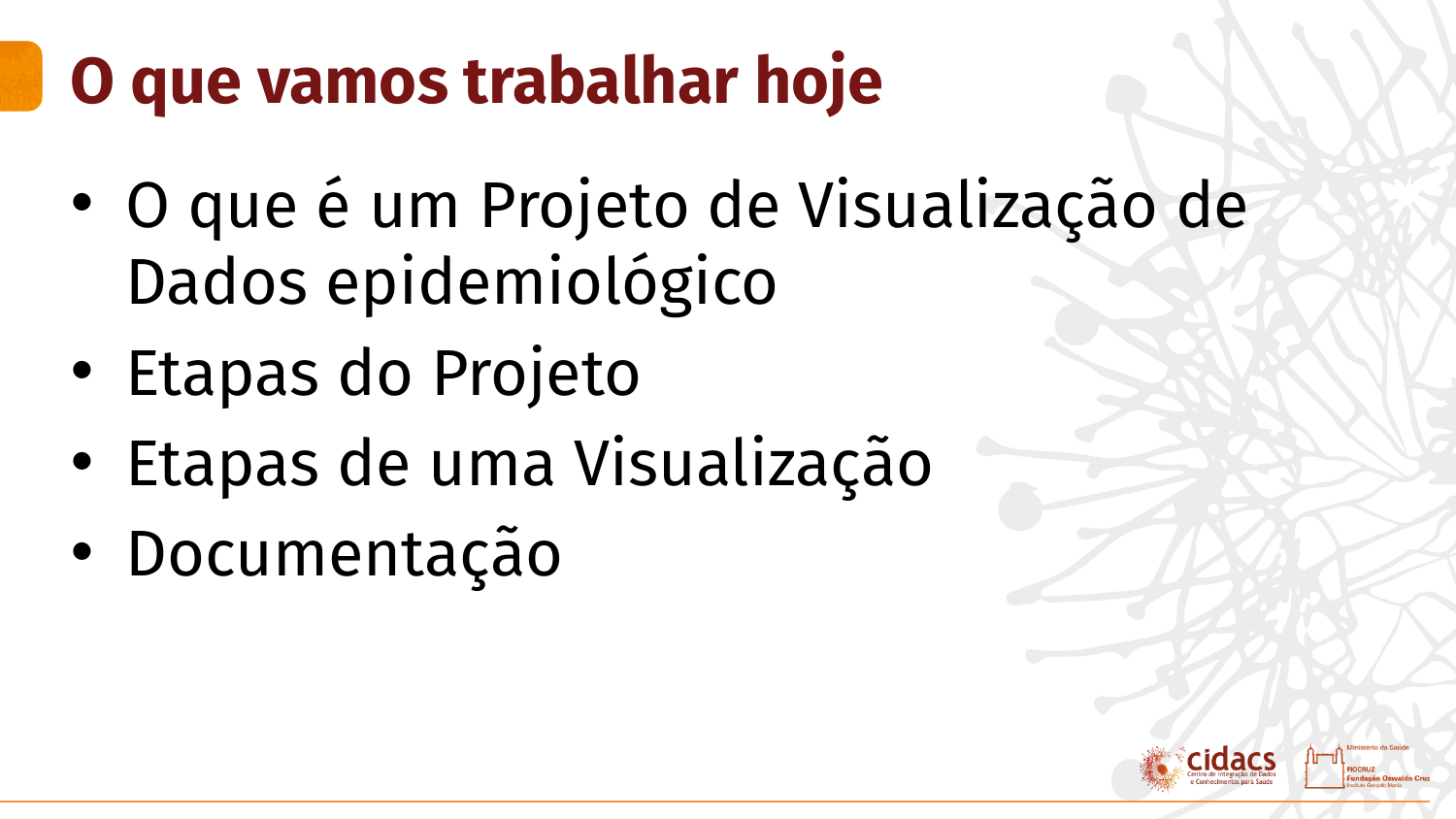

# O que vamos trabalhar hoje
O que é um Projeto de Visualização de Dados epidemiológico
Etapas do Projeto
Etapas de uma Visualização
Documentação